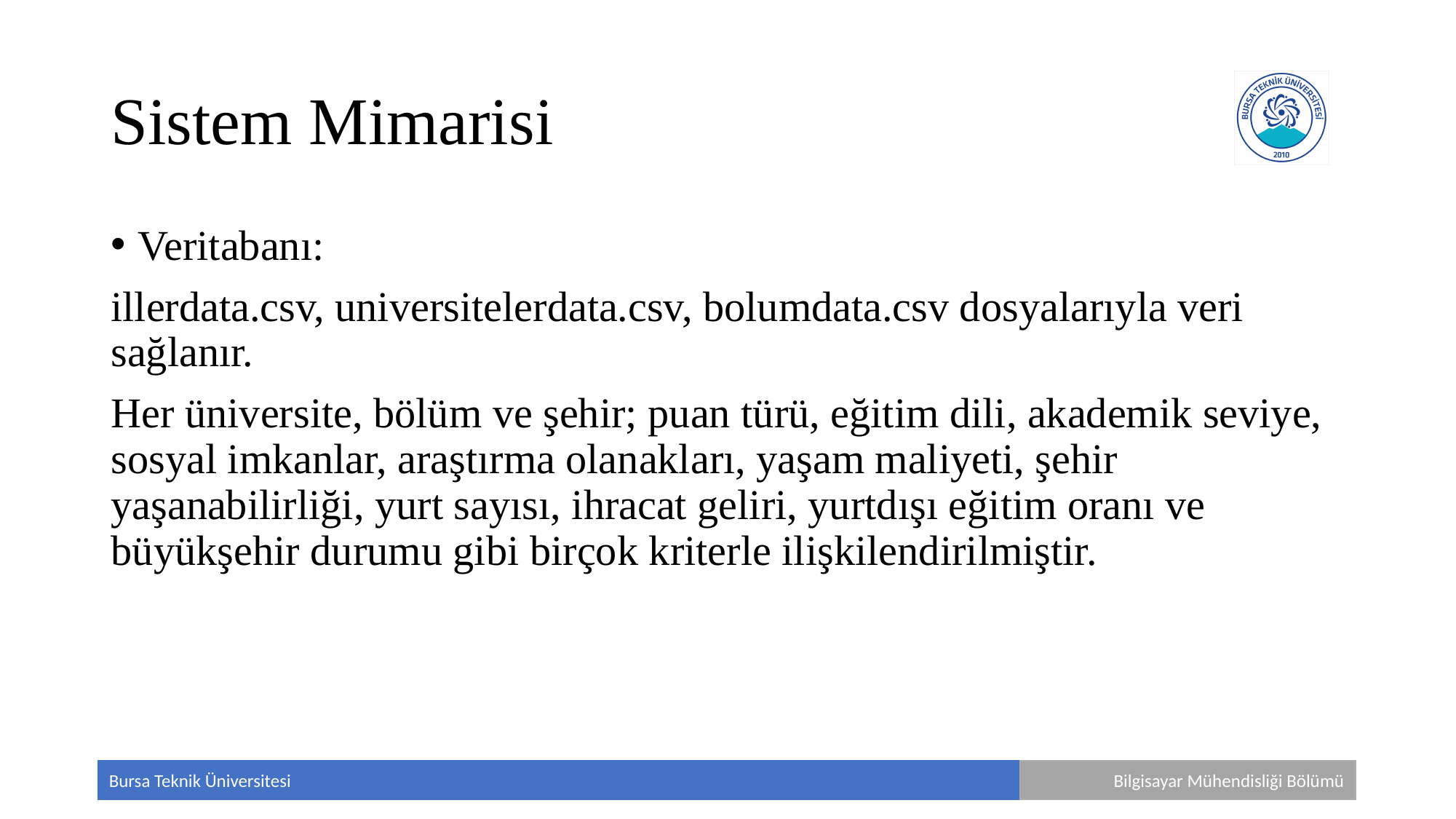

# Sistem Mimarisi
Veritabanı:
illerdata.csv, universitelerdata.csv, bolumdata.csv dosyalarıyla veri sağlanır.
Her üniversite, bölüm ve şehir; puan türü, eğitim dili, akademik seviye, sosyal imkanlar, araştırma olanakları, yaşam maliyeti, şehir yaşanabilirliği, yurt sayısı, ihracat geliri, yurtdışı eğitim oranı ve büyükşehir durumu gibi birçok kriterle ilişkilendirilmiştir.